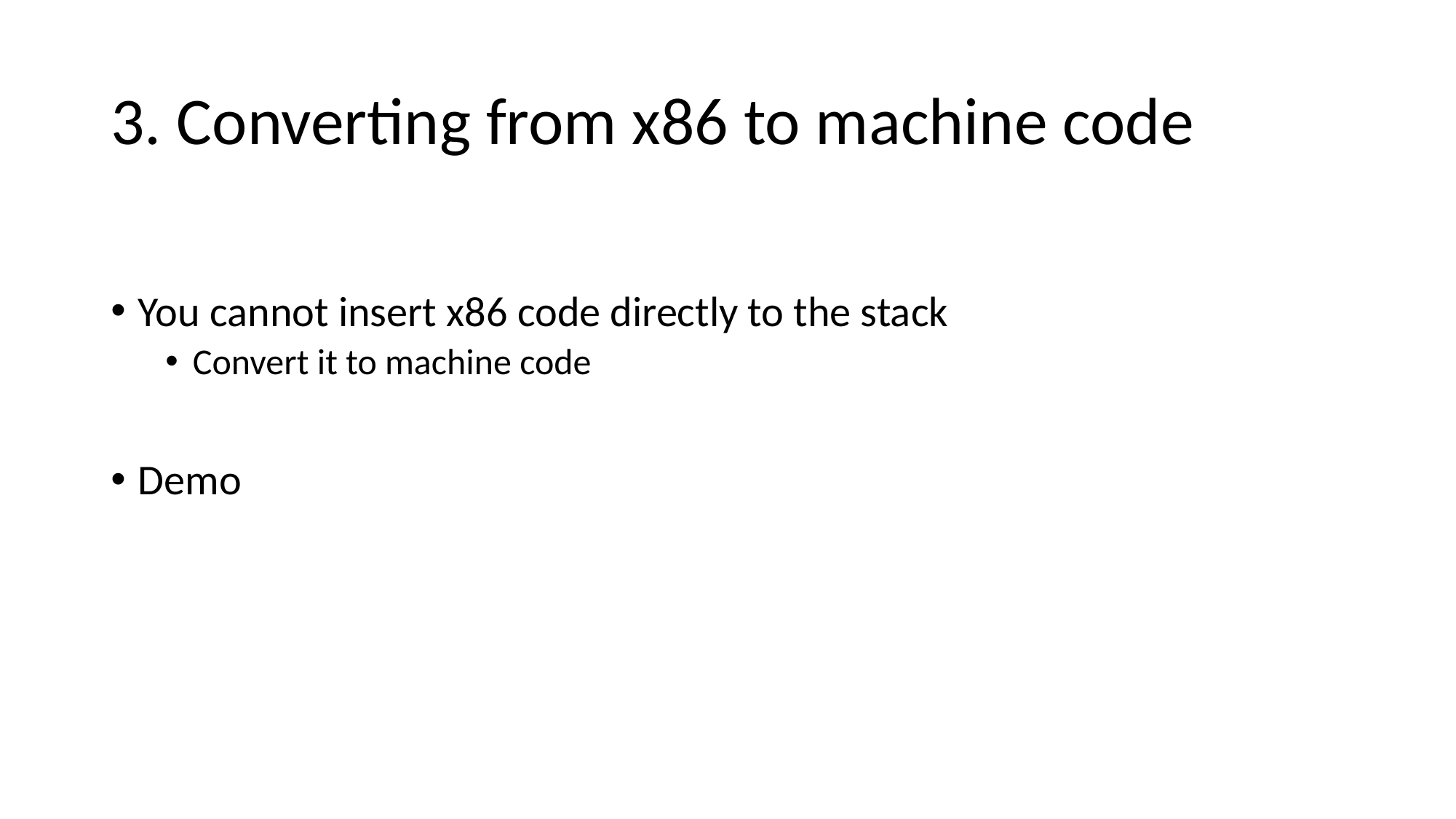

# 3. Converting from x86 to machine code

You cannot insert x86 code directly to the stack
Convert it to machine code

Demo